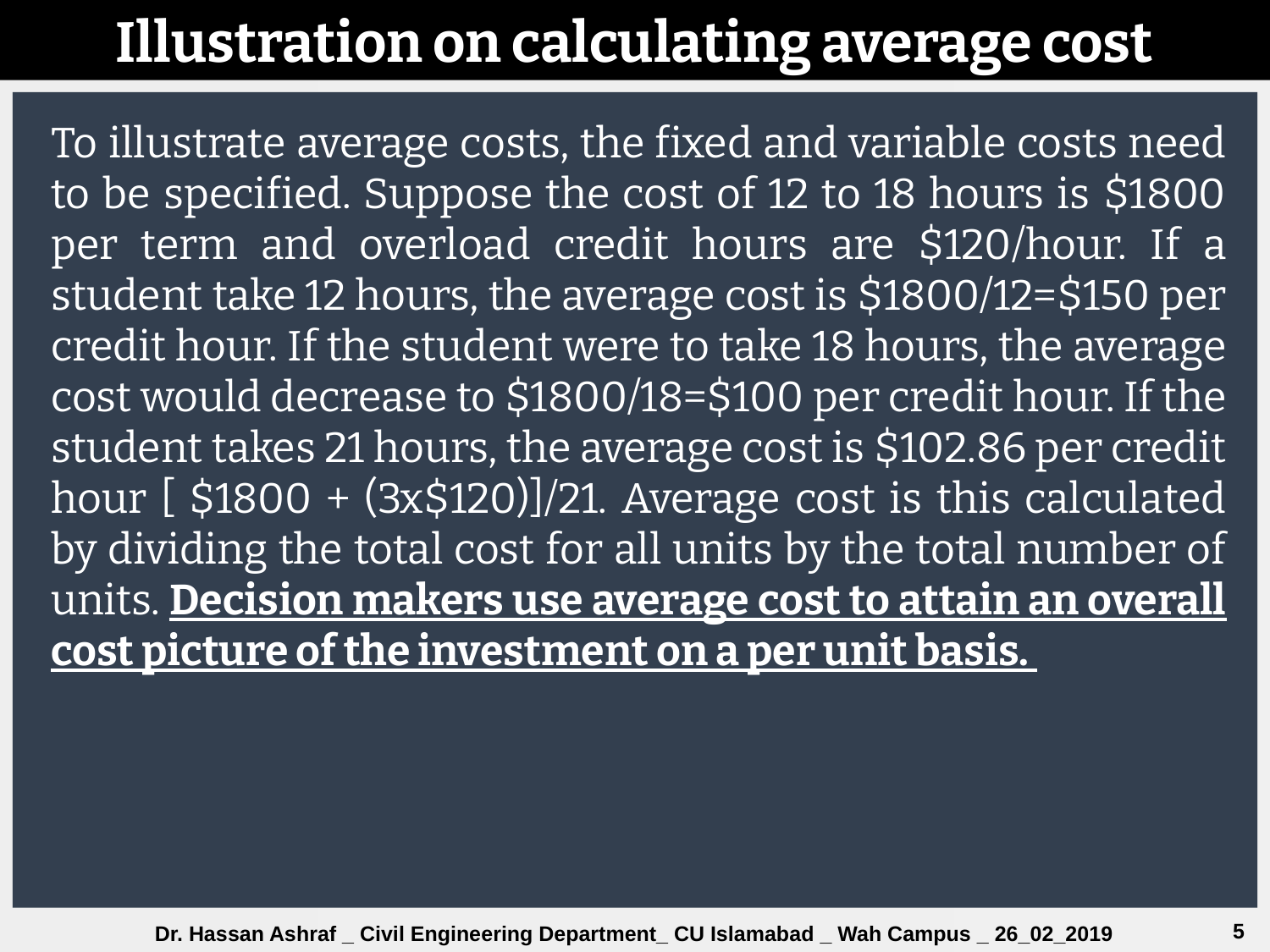

Illustration on calculating average cost

To illustrate average costs, the fixed and variable costs need to be specified. Suppose the cost of 12 to 18 hours is $1800 per term and overload credit hours are $120/hour. If a student take 12 hours, the average cost is $1800/12=$150 per credit hour. If the student were to take 18 hours, the average cost would decrease to $1800/18=$100 per credit hour. If the student takes 21 hours, the average cost is $102.86 per credit hour [ $1800 + (3x$120)]/21. Average cost is this calculated by dividing the total cost for all units by the total number of units. Decision makers use average cost to attain an overall cost picture of the investment on a per unit basis.
5
Dr. Hassan Ashraf _ Civil Engineering Department_ CU Islamabad _ Wah Campus _ 26_02_2019